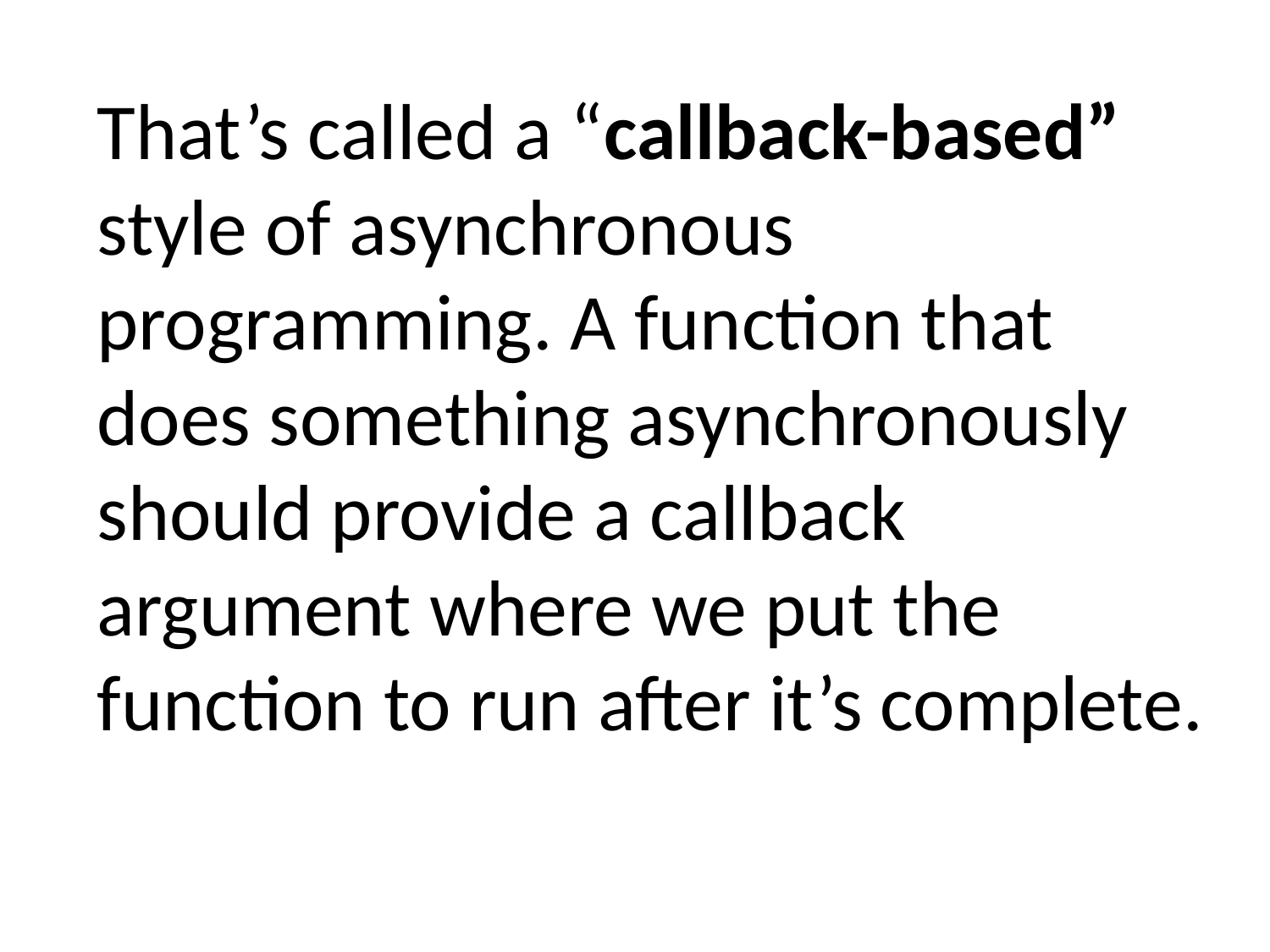

That’s called a “callback-based” style of asynchronous programming. A function that does something asynchronously should provide a callback argument where we put the function to run after it’s complete.